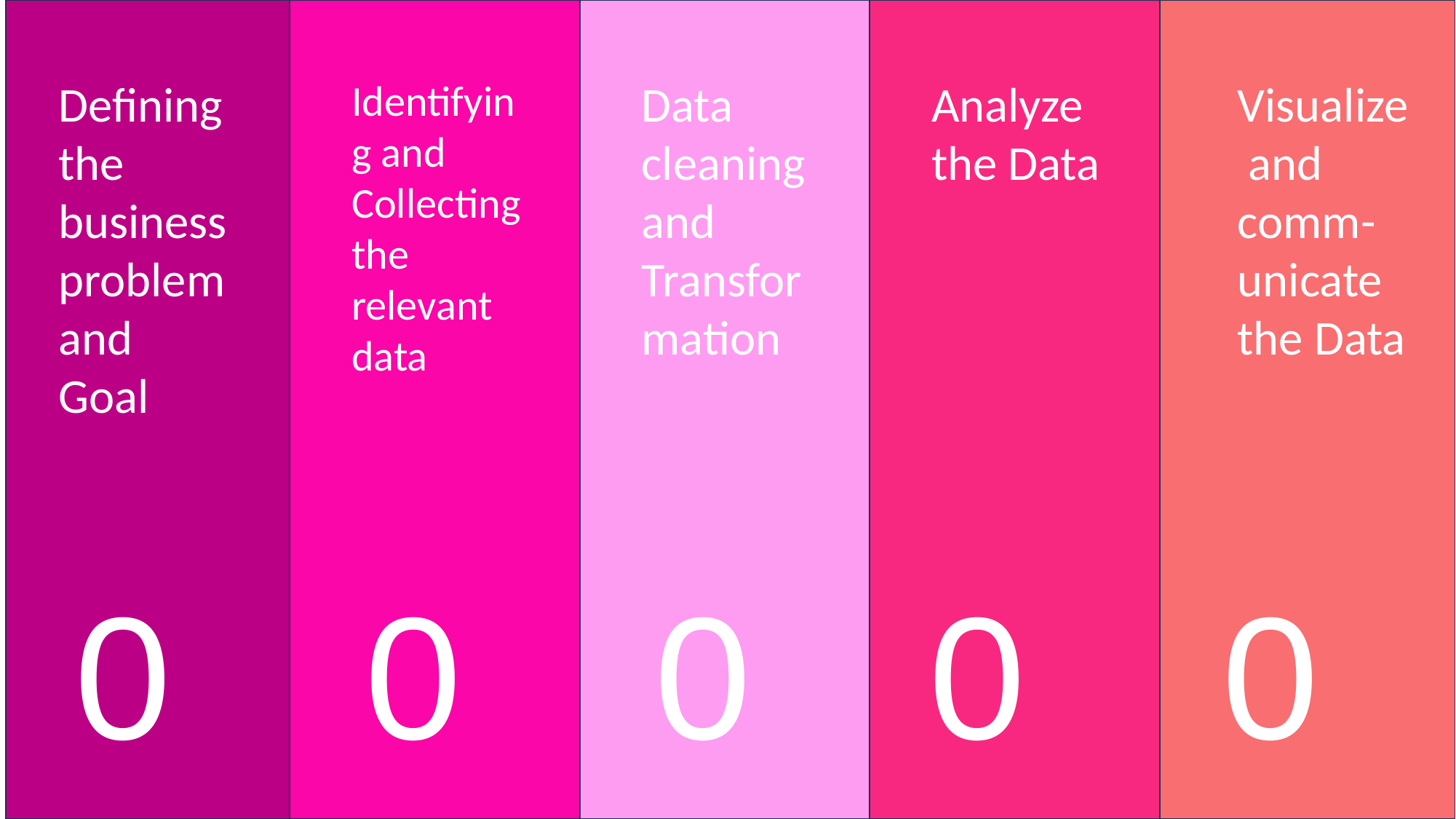

Defining the business problem and Goal
01

Identifying and Collecting the relevant data
02

Data cleaning and Transformation
03

Analyze the Data
04

Visualize  and comm-unicate the Data
05